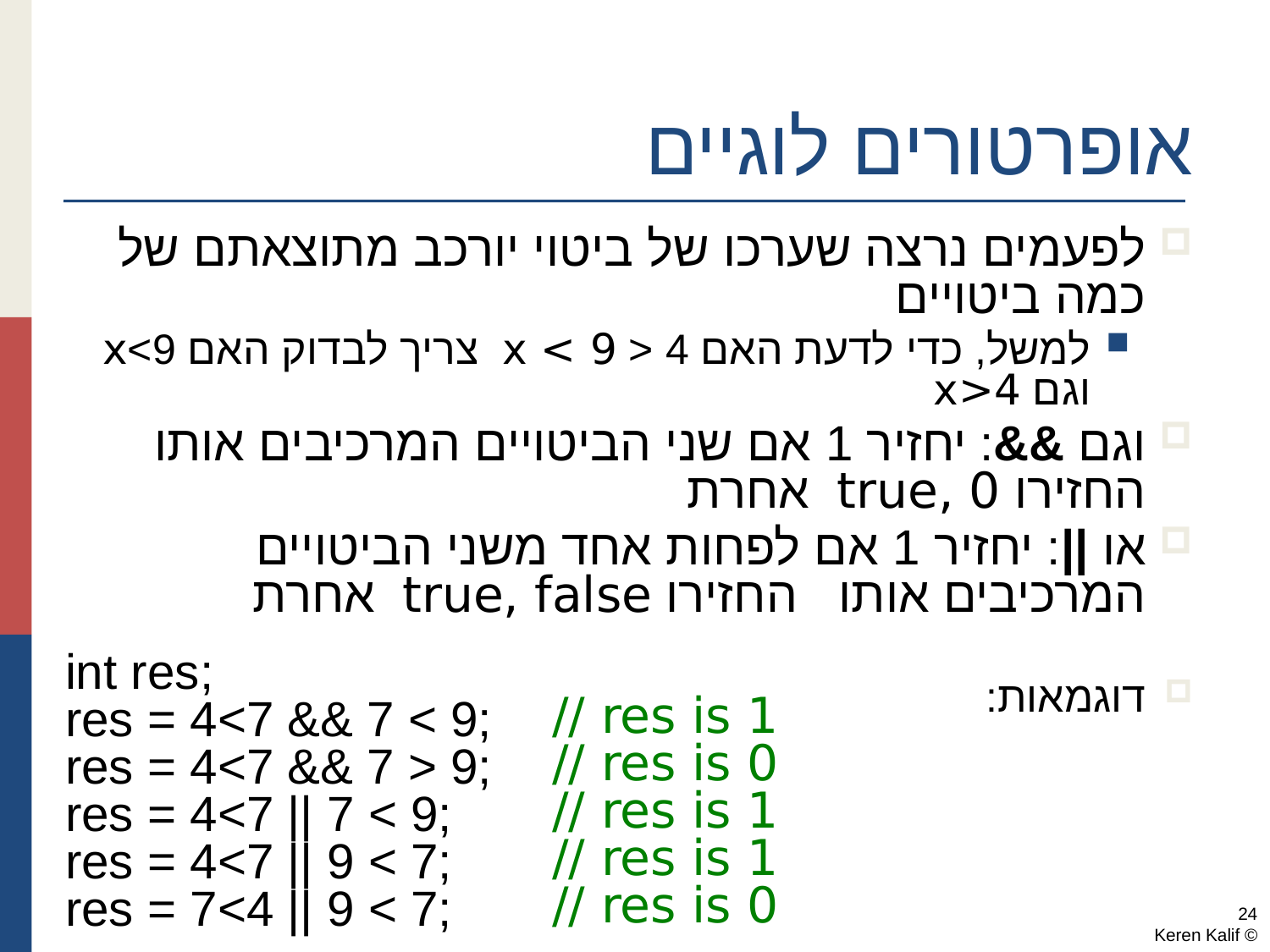

# אופרטורים לוגיים
לפעמים נרצה שערכו של ביטוי יורכב מתוצאתם של כמה ביטויים
למשל, כדי לדעת האם 4 < x < 9  צריך לבדוק האם 9>x וגם x>4
וגם &&: יחזיר 1 אם שני הביטויים המרכיבים אותו החזירו true, 0  אחרת
או ||: יחזיר 1 אם לפחות אחד משני הביטויים המרכיבים אותו   החזירו true, false  אחרת

דוגמאות:

int res;
res = 4<7 && 7 < 9;
res = 4<7 && 7 > 9;
res = 4<7 || 7 < 9;
res = 4<7 || 9 < 7;
res = 7<4 || 9 < 7;

// res is 1
// res is 0
// res is 1
// res is 1
// res is 0